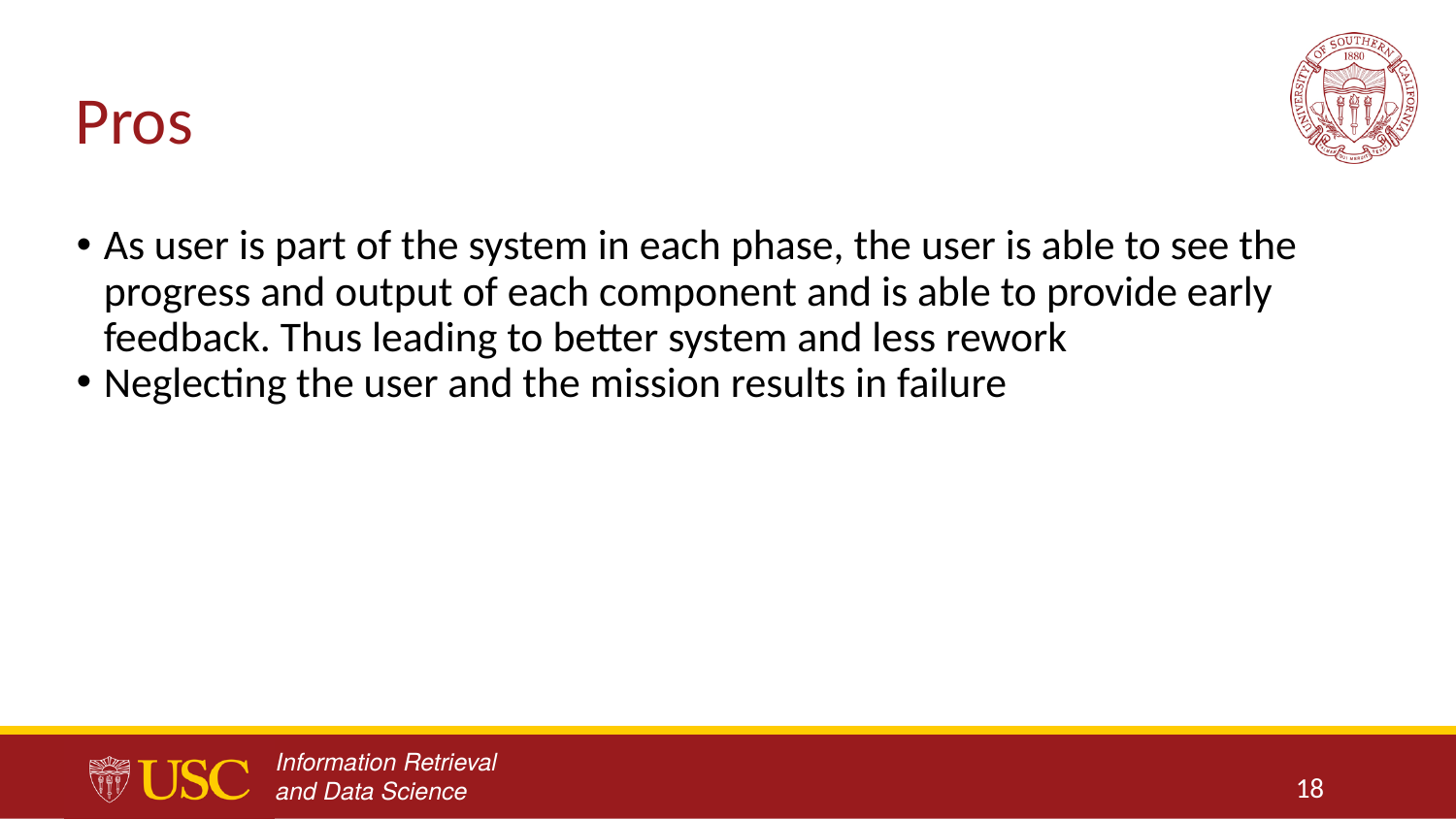

# Pros
As user is part of the system in each phase, the user is able to see the progress and output of each component and is able to provide early feedback. Thus leading to better system and less rework
Neglecting the user and the mission results in failure
18